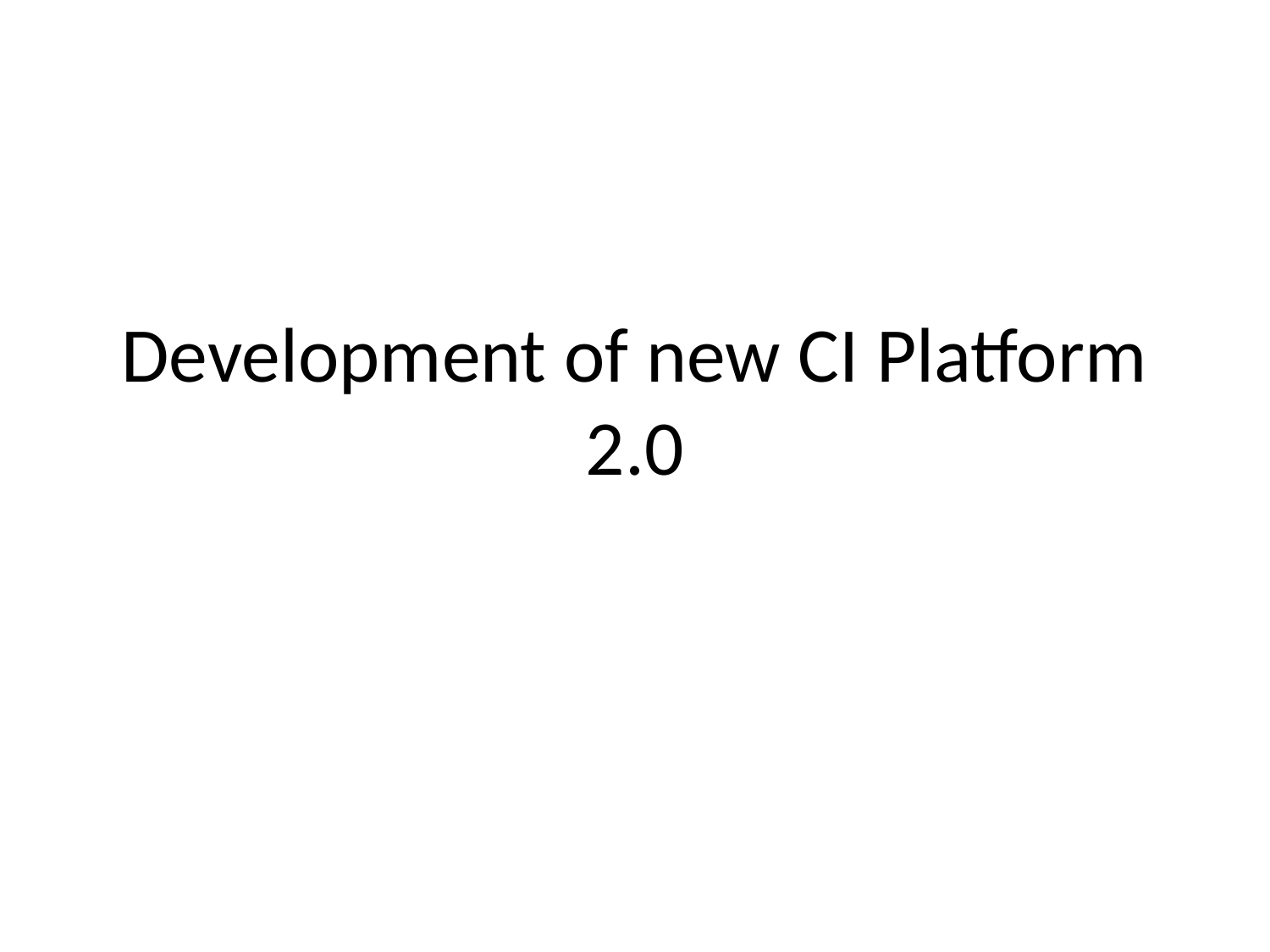

# Development of new CI Platform 2.0